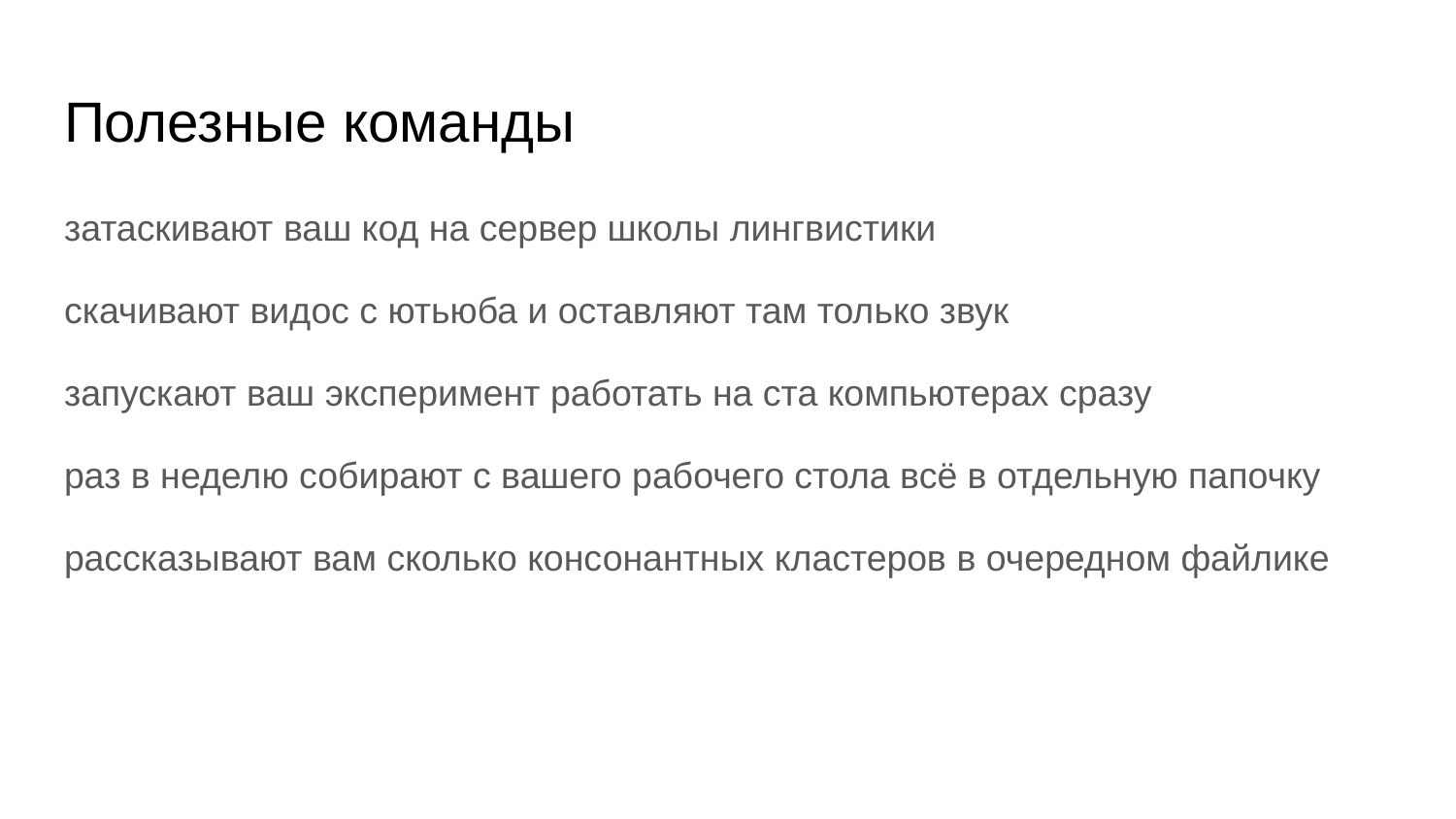

# Полезные команды
затаскивают ваш код на сервер школы лингвистики
скачивают видос с ютьюба и оставляют там только звук
запускают ваш эксперимент работать на ста компьютерах сразу
раз в неделю собирают с вашего рабочего стола всё в отдельную папочку
рассказывают вам сколько консонантных кластеров в очередном файлике